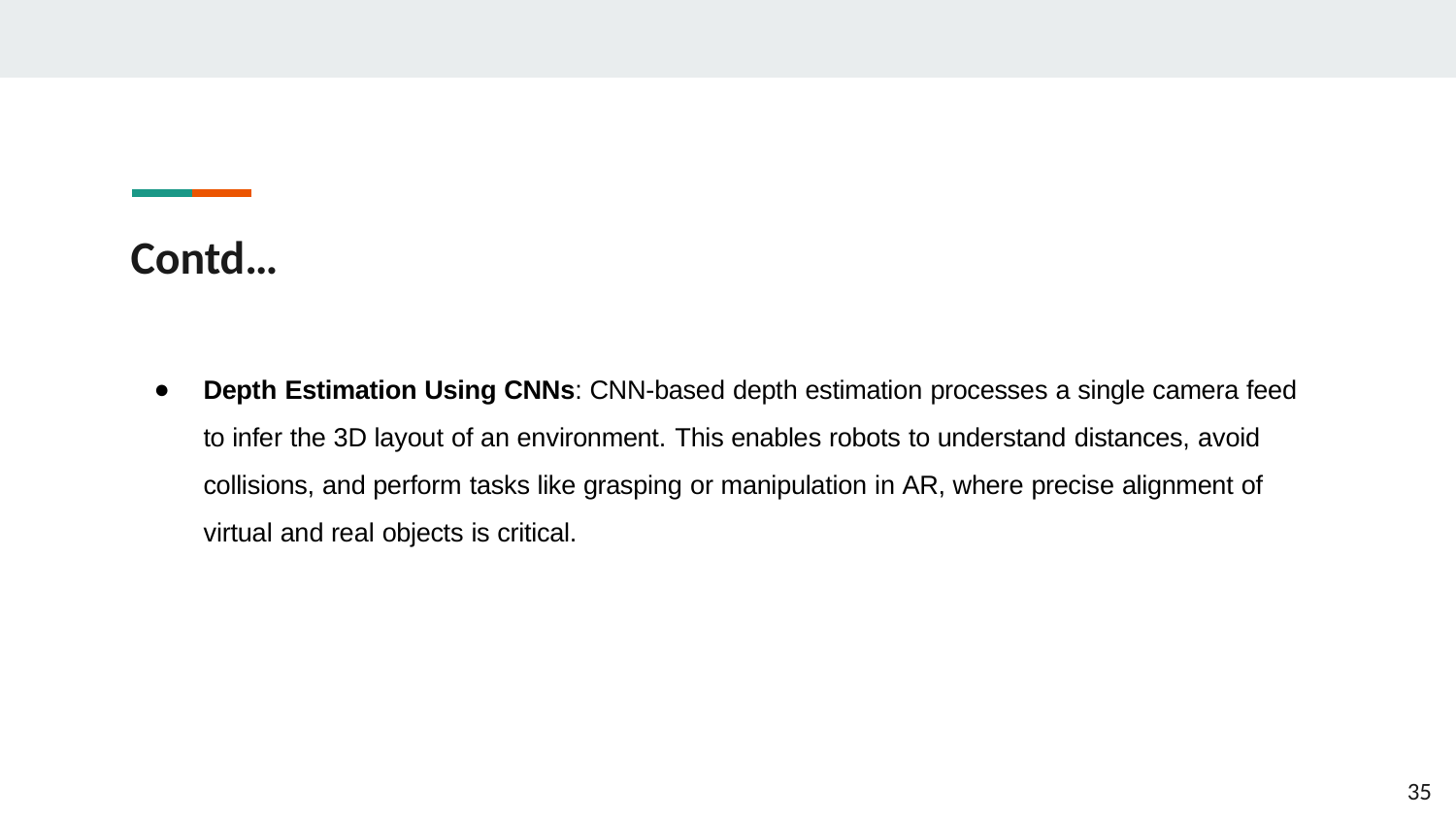

# Contd…
Depth Estimation Using CNNs: CNN-based depth estimation processes a single camera feed to infer the 3D layout of an environment. This enables robots to understand distances, avoid collisions, and perform tasks like grasping or manipulation in AR, where precise alignment of virtual and real objects is critical.
35